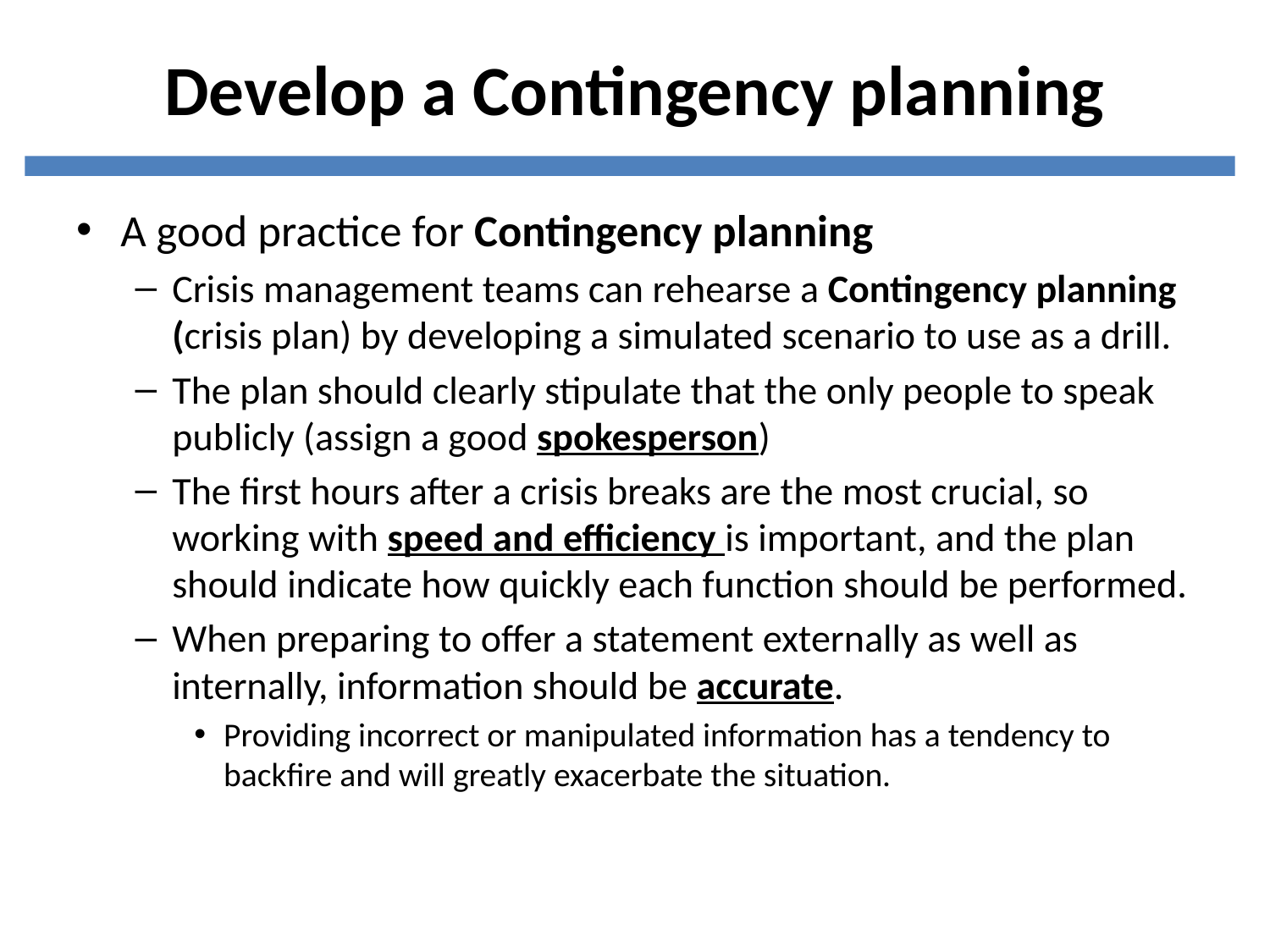

# Develop a Contingency planning
A good practice for Contingency planning
Crisis management teams can rehearse a Contingency planning (crisis plan) by developing a simulated scenario to use as a drill.
The plan should clearly stipulate that the only people to speak publicly (assign a good spokesperson)
The first hours after a crisis breaks are the most crucial, so working with speed and efficiency is important, and the plan should indicate how quickly each function should be performed.
When preparing to offer a statement externally as well as internally, information should be accurate.
Providing incorrect or manipulated information has a tendency to backfire and will greatly exacerbate the situation.